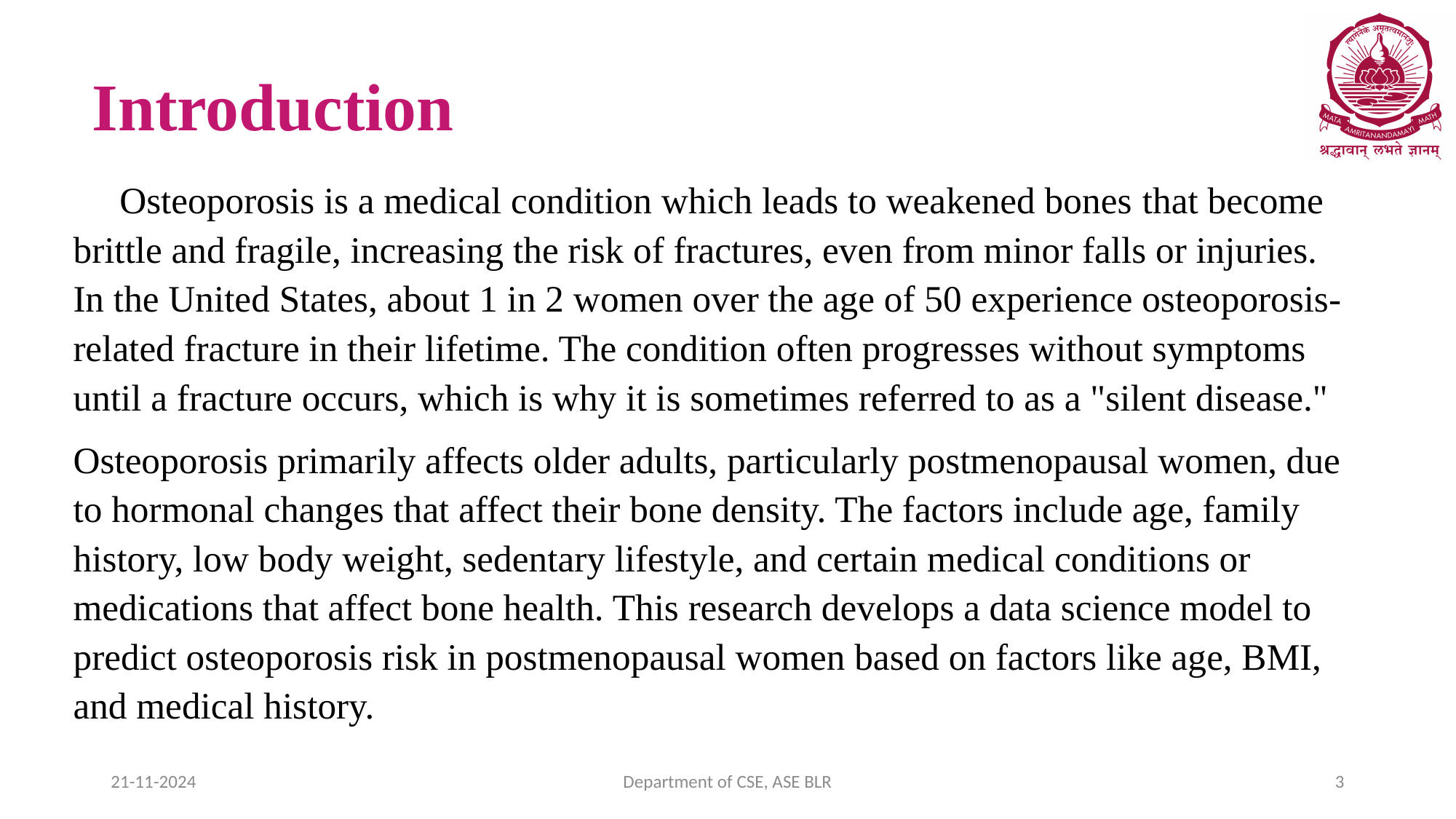

# Introduction
     Osteoporosis is a medical condition which leads to weakened bones that become brittle and fragile, increasing the risk of fractures, even from minor falls or injuries. In the United States, about 1 in 2 women over the age of 50 experience osteoporosis-related fracture in their lifetime. The condition often progresses without symptoms until a fracture occurs, which is why it is sometimes referred to as a "silent disease."
Osteoporosis primarily affects older adults, particularly postmenopausal women, due to hormonal changes that affect their bone density. The factors include age, family history, low body weight, sedentary lifestyle, and certain medical conditions or medications that affect bone health. This research develops a data science model to predict osteoporosis risk in postmenopausal women based on factors like age, BMI, and medical history.
21-11-2024
Department of CSE, ASE BLR
3